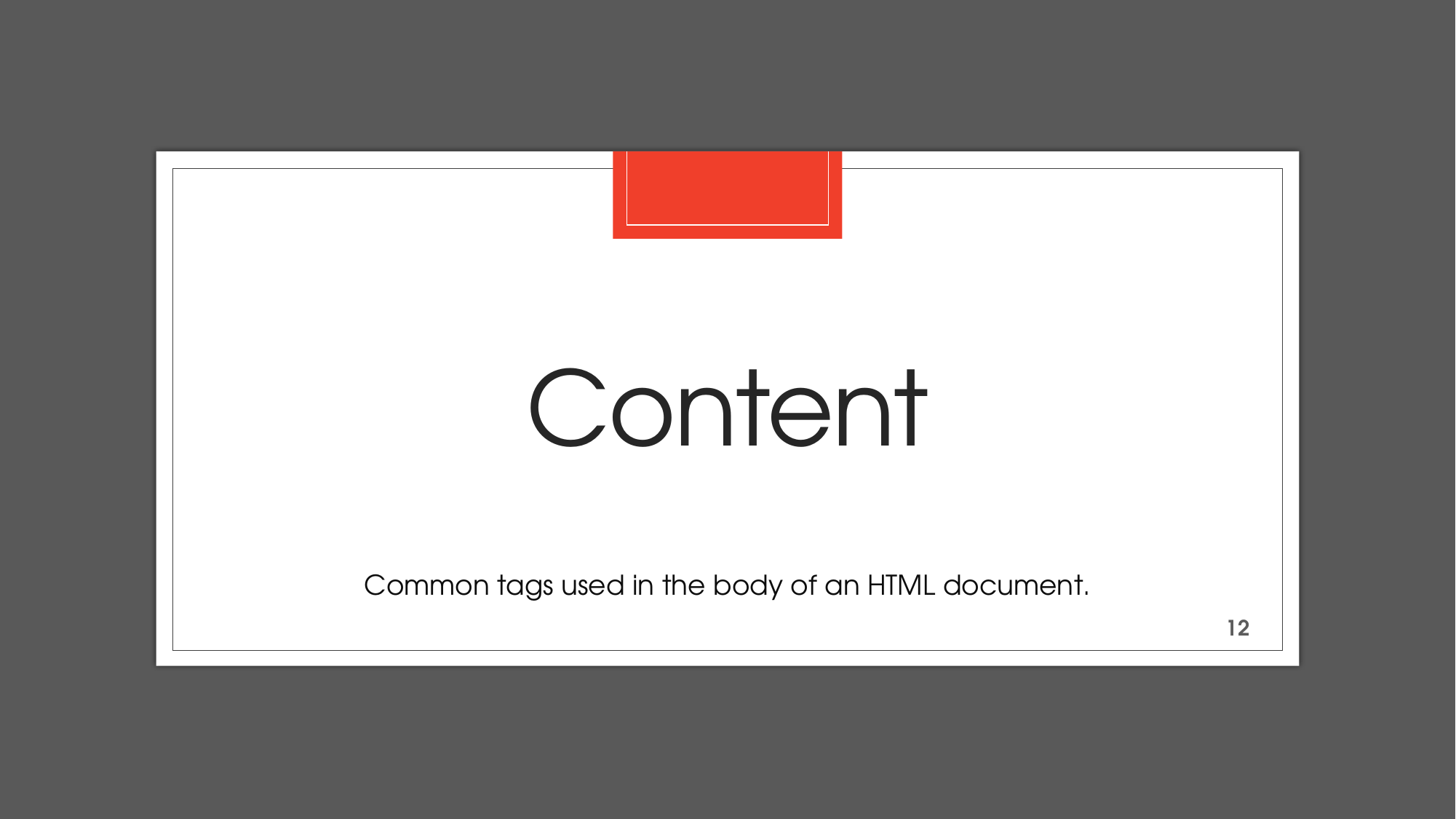

# Content
Common tags used in the body of an HTML document.
12